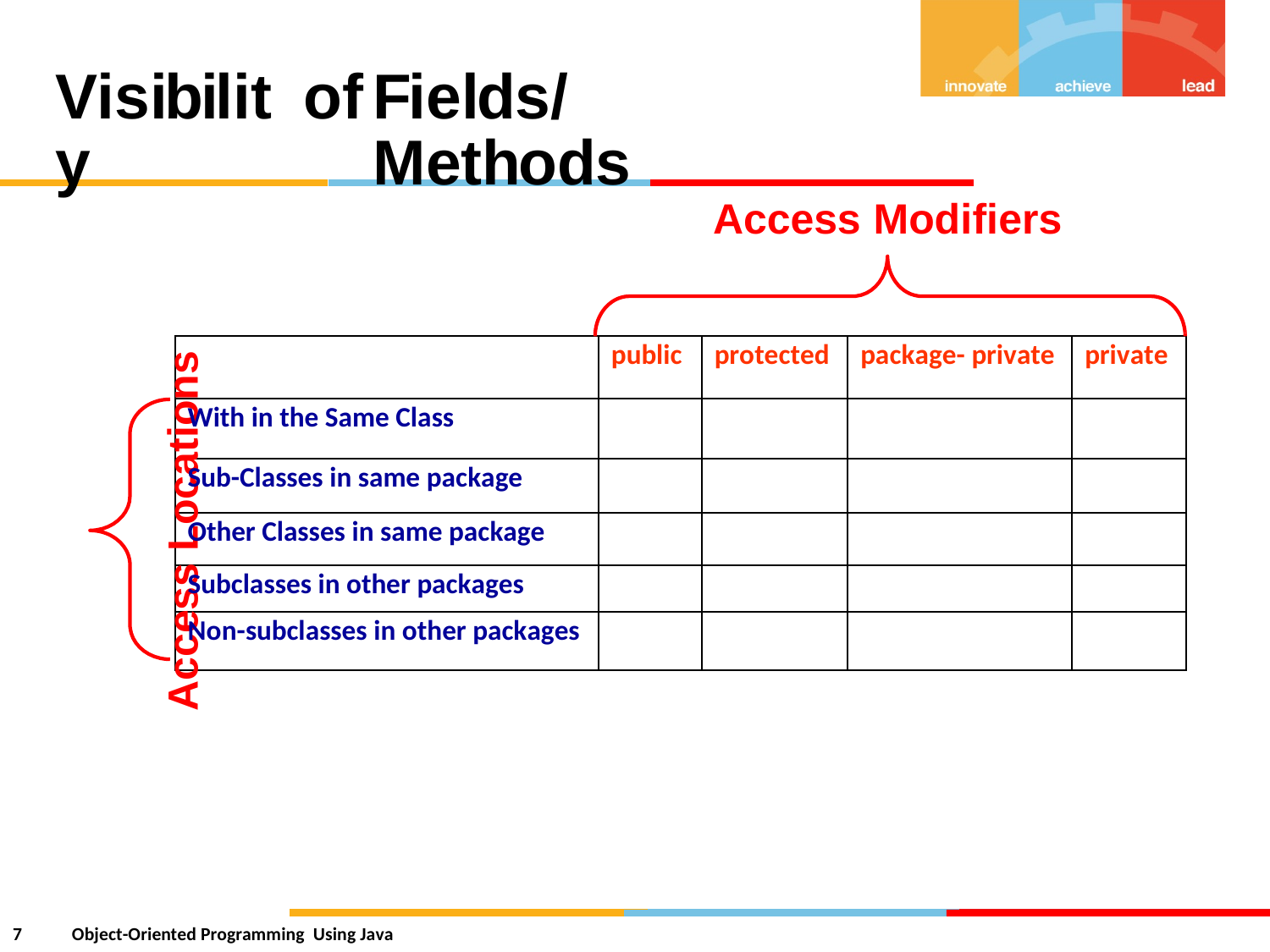

Visibility
of
Fields/Methods

Access
Modifiers

public
protected
package- private
private

With in the Same Class

Sub-Classes in same package

Access Locations

Other Classes in same package

Subclasses in other packages

Non-subclasses in other packages

7
Object-Oriented Programming  Using Java